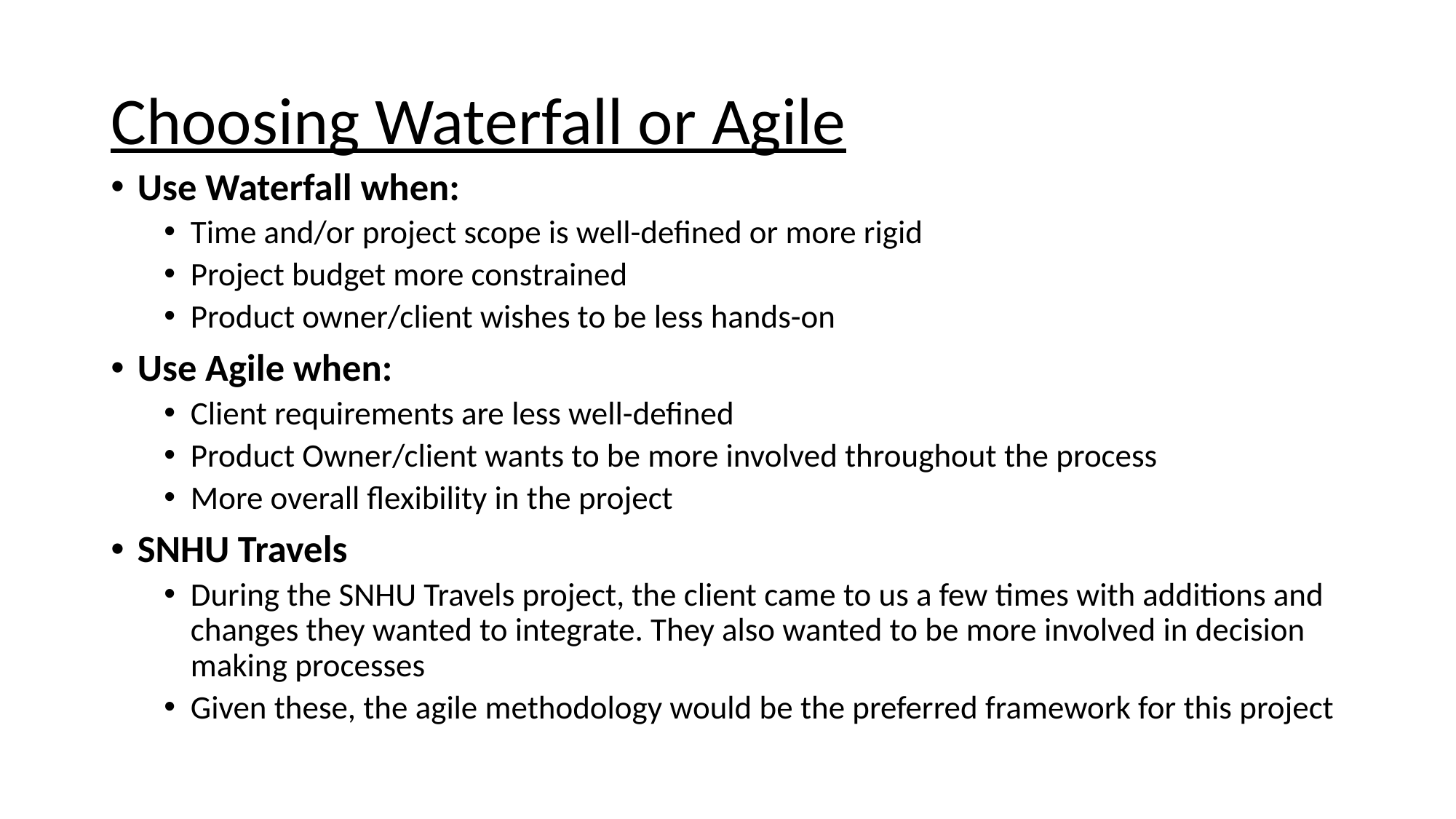

# Choosing Waterfall or Agile
Use Waterfall when:
Time and/or project scope is well-defined or more rigid
Project budget more constrained
Product owner/client wishes to be less hands-on
Use Agile when:
Client requirements are less well-defined
Product Owner/client wants to be more involved throughout the process
More overall flexibility in the project
SNHU Travels
During the SNHU Travels project, the client came to us a few times with additions and changes they wanted to integrate. They also wanted to be more involved in decision making processes
Given these, the agile methodology would be the preferred framework for this project